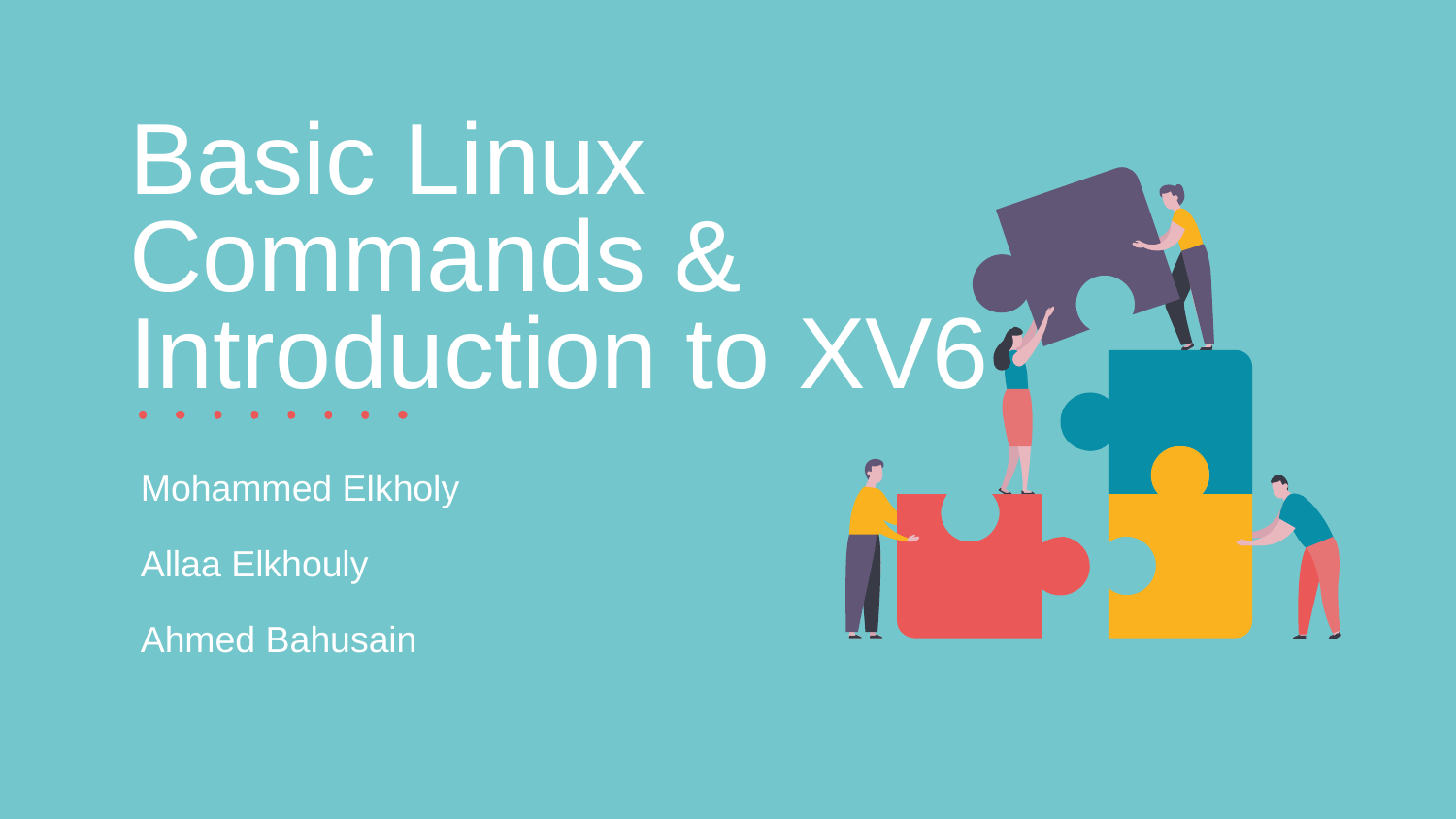

# Basic Linux Commands & Introduction to XV6

Mohammed Elkholy
Allaa Elkhouly
Ahmed Bahusain